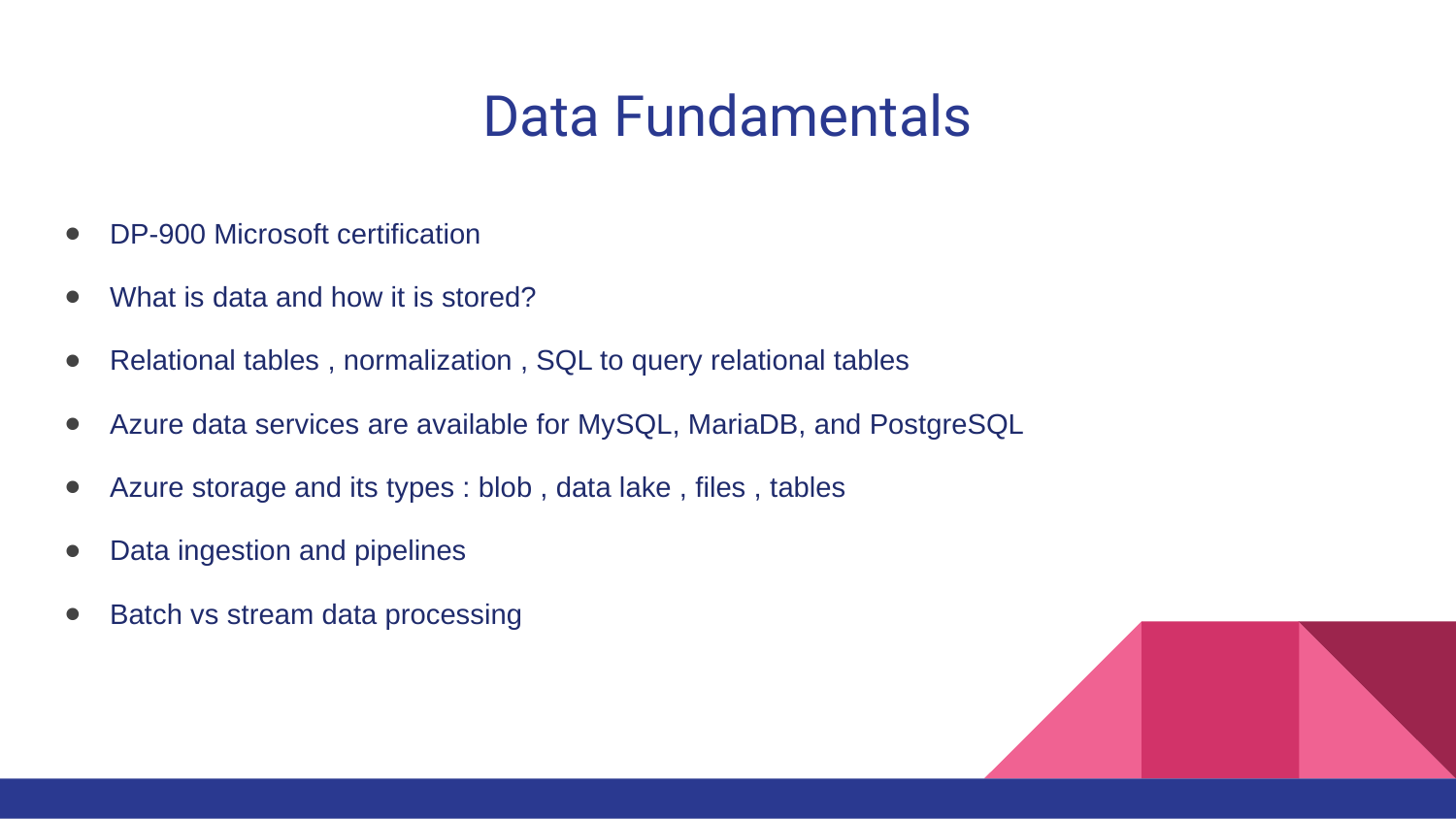

# Data Fundamentals
DP-900 Microsoft certification
What is data and how it is stored?
Relational tables , normalization , SQL to query relational tables
Azure data services are available for MySQL, MariaDB, and PostgreSQL
Azure storage and its types : blob , data lake , files , tables
Data ingestion and pipelines
Batch vs stream data processing